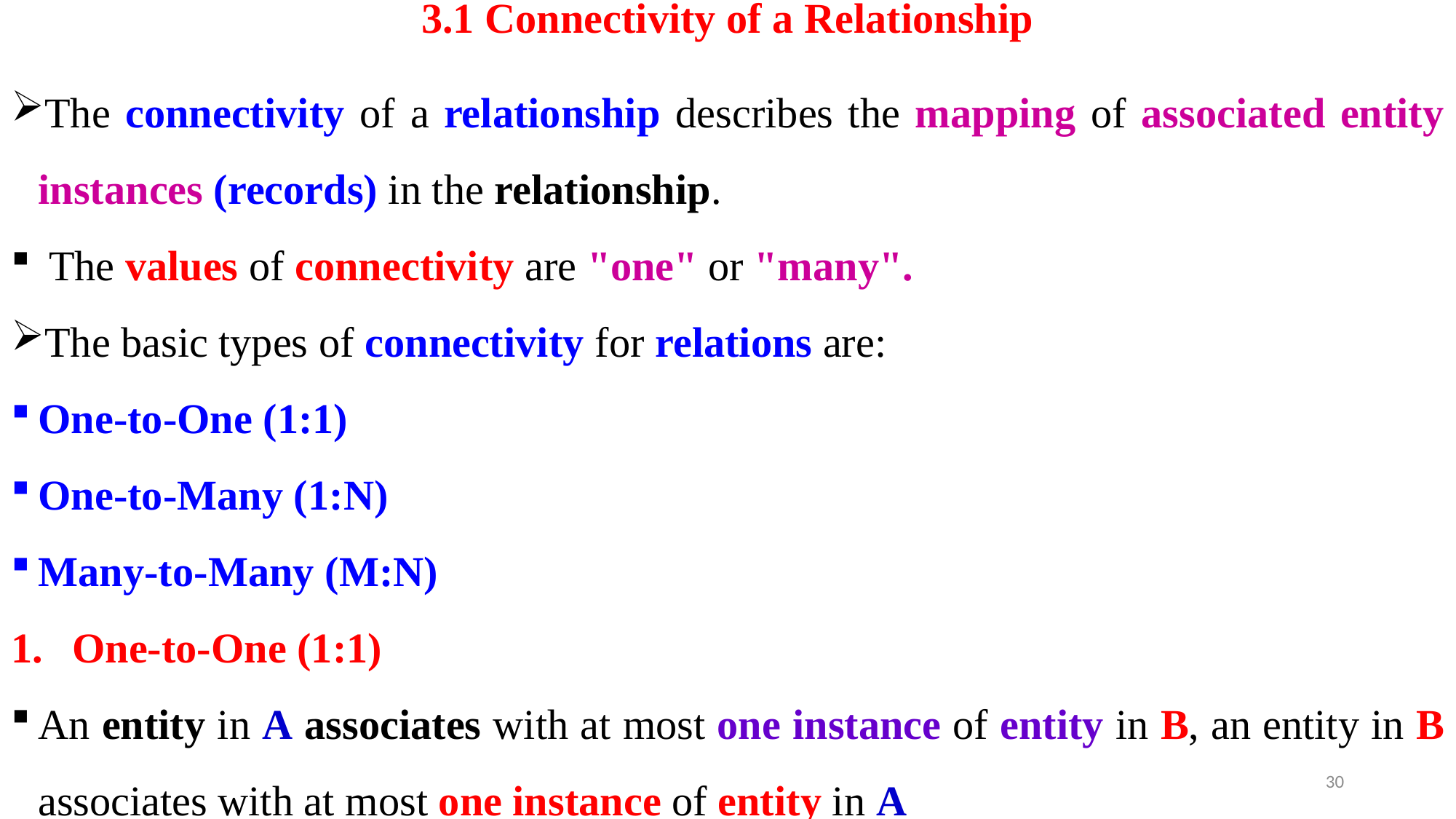

# 3.1 Connectivity of a Relationship
The connectivity of a relationship describes the mapping of associated entity instances (records) in the relationship.
 The values of connectivity are "one" or "many".
The basic types of connectivity for relations are:
One-to-One (1:1)
One-to-Many (1:N)
Many-to-Many (M:N)
One-to-One (1:1)
An entity in A associates with at most one instance of entity in B, an entity in B associates with at most one instance of entity in A
30